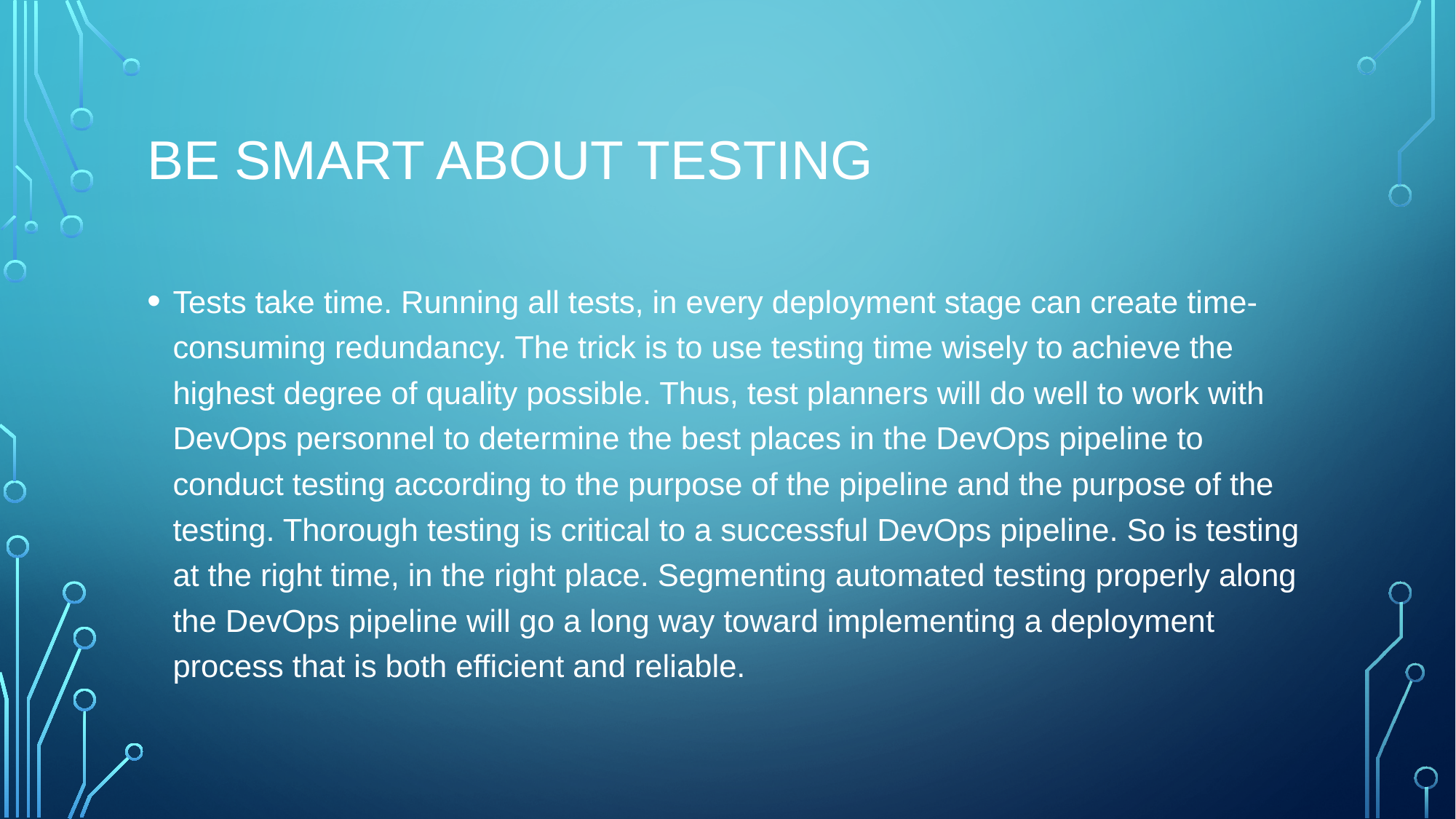

# Be smart about testing
Tests take time. Running all tests, in every deployment stage can create time-consuming redundancy. The trick is to use testing time wisely to achieve the highest degree of quality possible. Thus, test planners will do well to work with DevOps personnel to determine the best places in the DevOps pipeline to conduct testing according to the purpose of the pipeline and the purpose of the testing. Thorough testing is critical to a successful DevOps pipeline. So is testing at the right time, in the right place. Segmenting automated testing properly along the DevOps pipeline will go a long way toward implementing a deployment process that is both efficient and reliable.